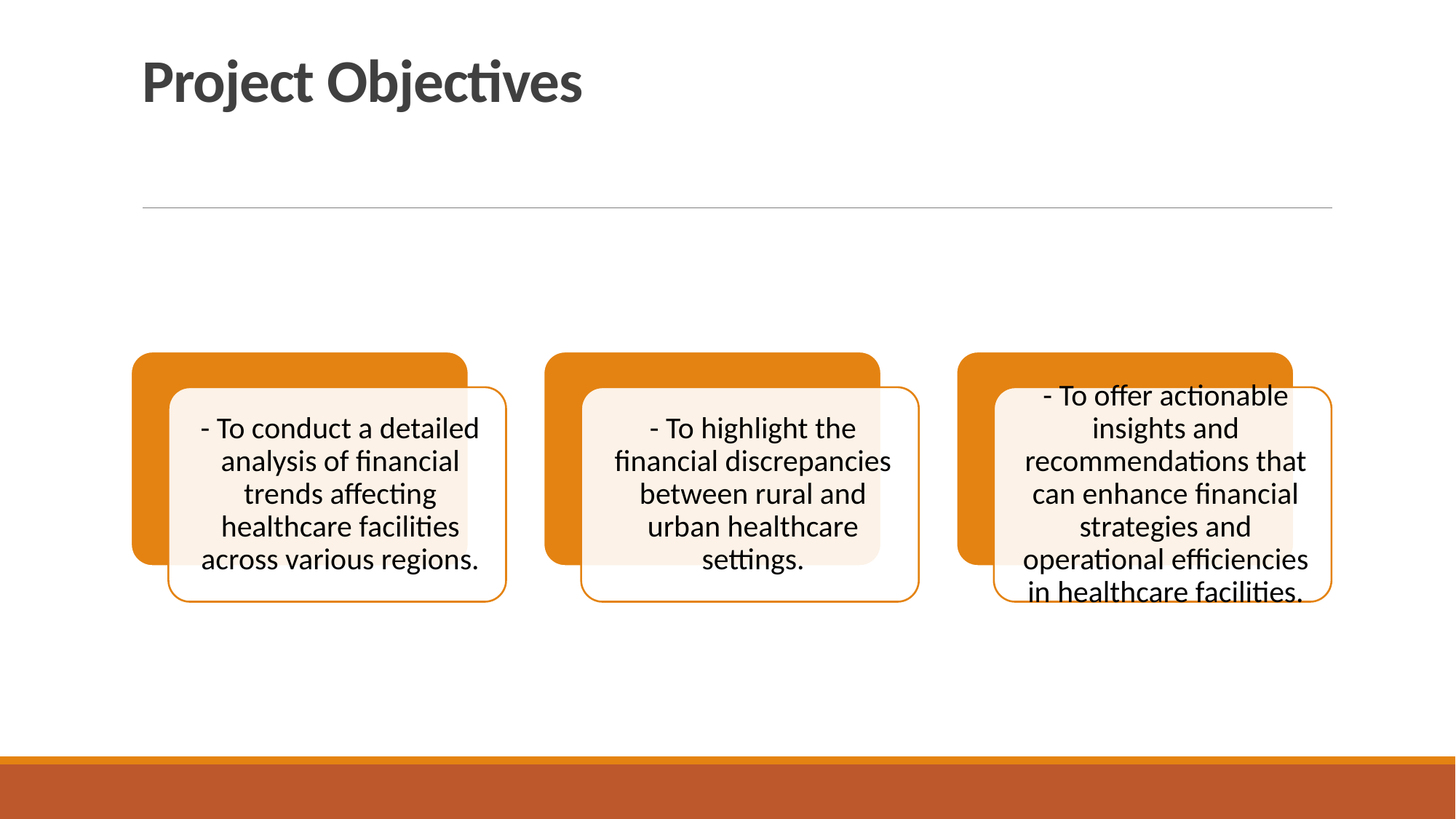

# Project Objectives
- To conduct a detailed analysis of financial trends affecting healthcare facilities across various regions.
- To highlight the financial discrepancies between rural and urban healthcare settings.
- To offer actionable insights and recommendations that can enhance financial strategies and operational efficiencies in healthcare facilities.